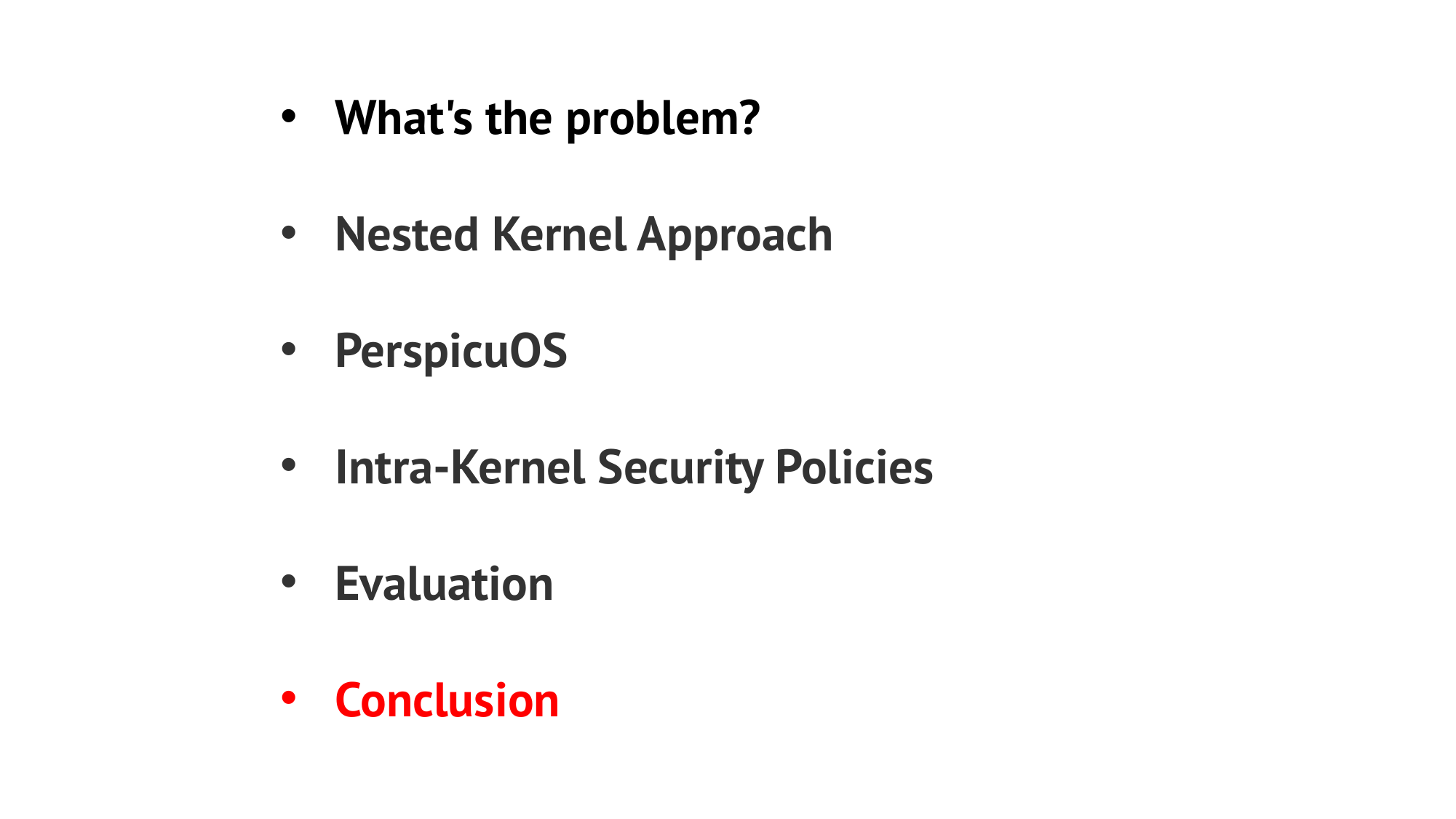

What's the problem?

Nested Kernel Approach

PerspicuOS

Intra-Kernel Security Policies

Evaluation

Conclusion